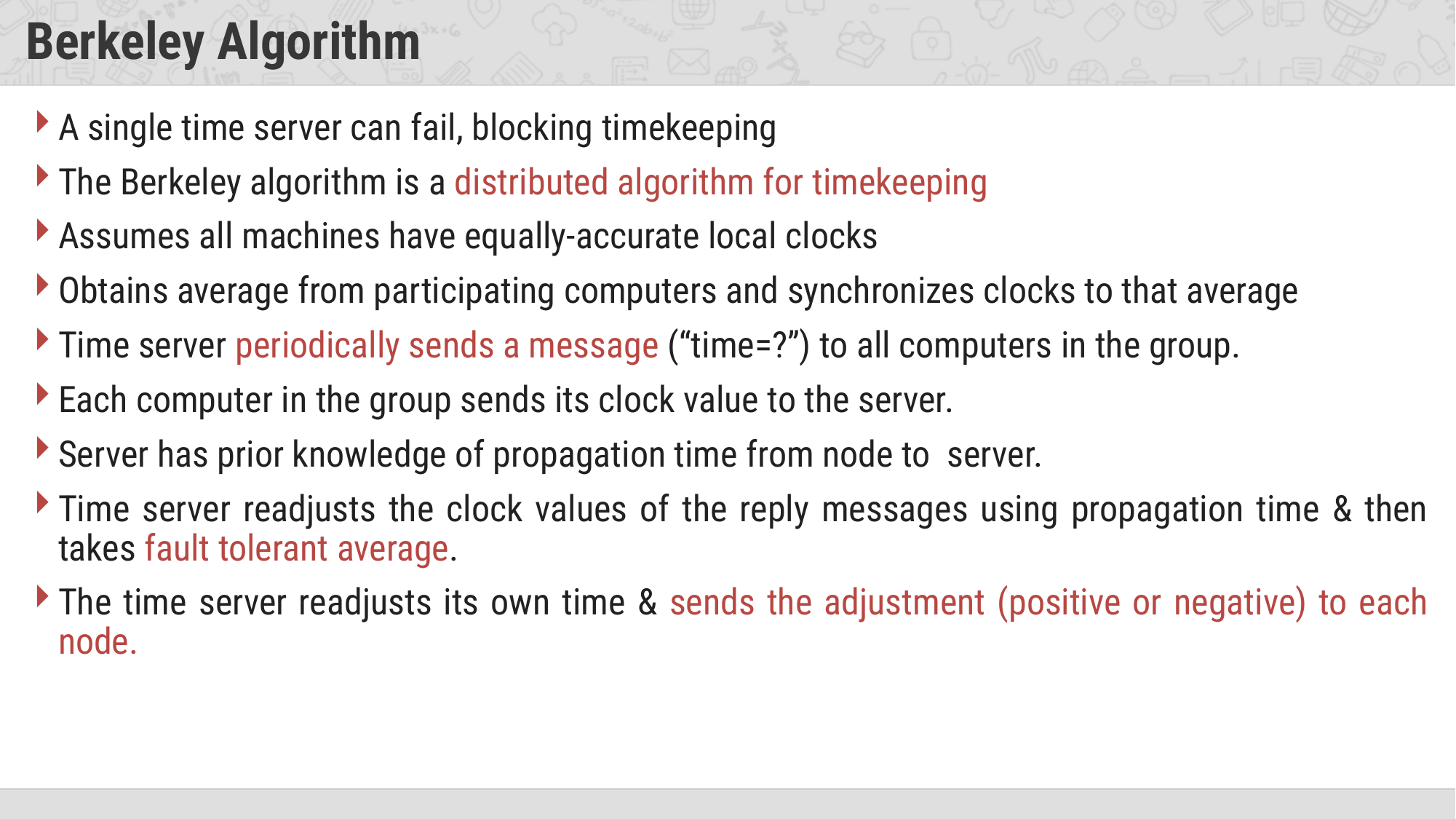

# Berkeley Algorithm
A single time server can fail, blocking timekeeping
The Berkeley algorithm is a distributed algorithm for timekeeping
Assumes all machines have equally-accurate local clocks
Obtains average from participating computers and synchronizes clocks to that average
Time server periodically sends a message (“time=?”) to all computers in the group.
Each computer in the group sends its clock value to the server.
Server has prior knowledge of propagation time from node to  server.
Time server readjusts the clock values of the reply messages using propagation time & then takes fault tolerant average.
The time server readjusts its own time & sends the adjustment (positive or negative) to each node.